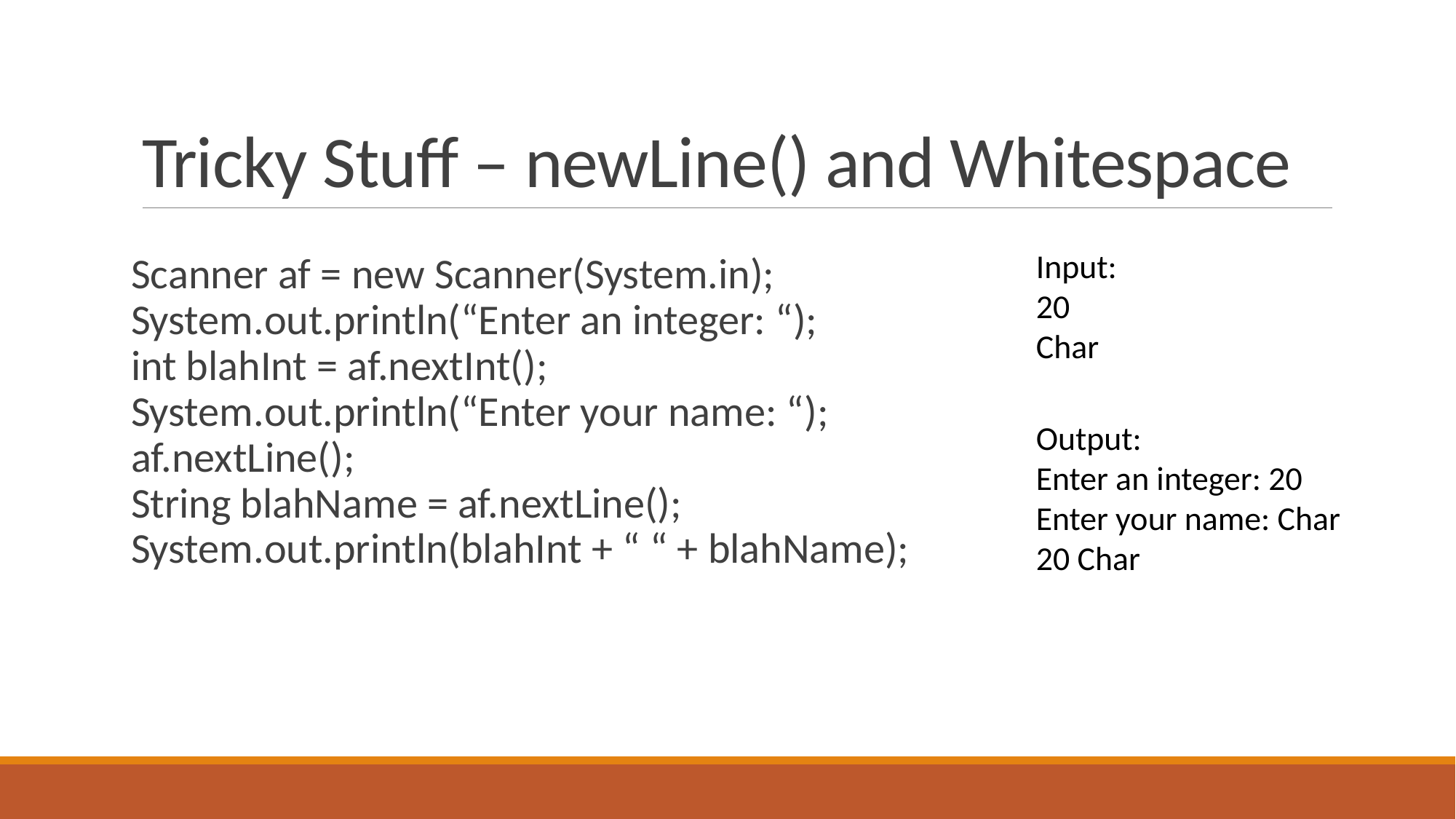

# Tricky Stuff – newLine() and Whitespace
Input:
20
Char
Scanner af = new Scanner(System.in);
System.out.println(“Enter an integer: “);
int blahInt = af.nextInt();
System.out.println(“Enter your name: “);
af.nextLine();
String blahName = af.nextLine();
System.out.println(blahInt + “ “ + blahName);
Output:
Enter an integer: 20
Enter your name: Char
20 Char